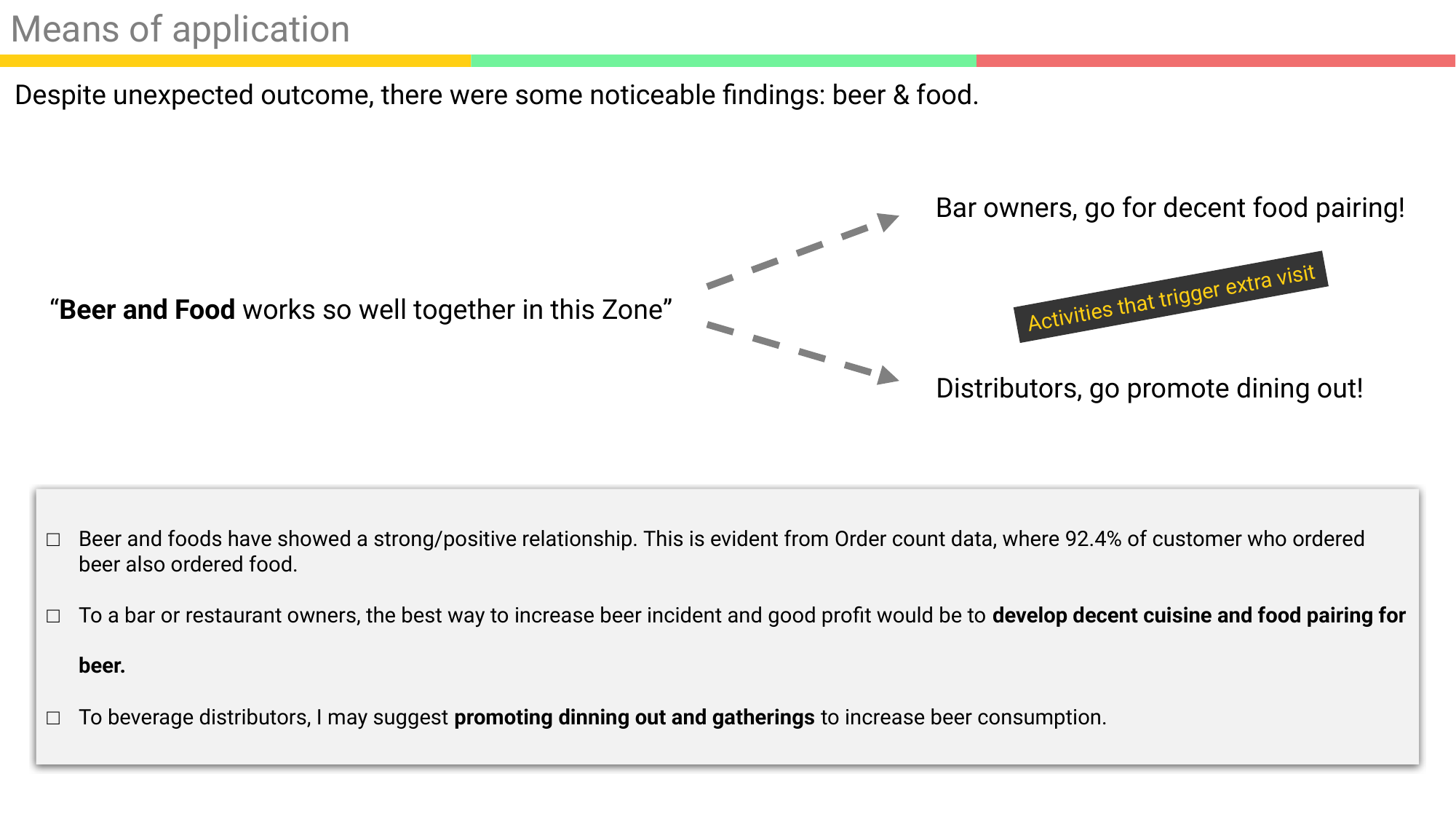

Means of application
Despite unexpected outcome, there were some noticeable findings: beer & food.
Bar owners, go for decent food pairing!
Activities that trigger extra visit
“Beer and Food works so well together in this Zone”
Distributors, go promote dining out!
□	Beer and foods have showed a strong/positive relationship. This is evident from Order count data, where 92.4% of customer who ordered
	beer also ordered food.

□	To a bar or restaurant owners, the best way to increase beer incident and good profit would be to develop decent cuisine and food pairing for
	beer.

□	To beverage distributors, I may suggest promoting dinning out and gatherings to increase beer consumption.